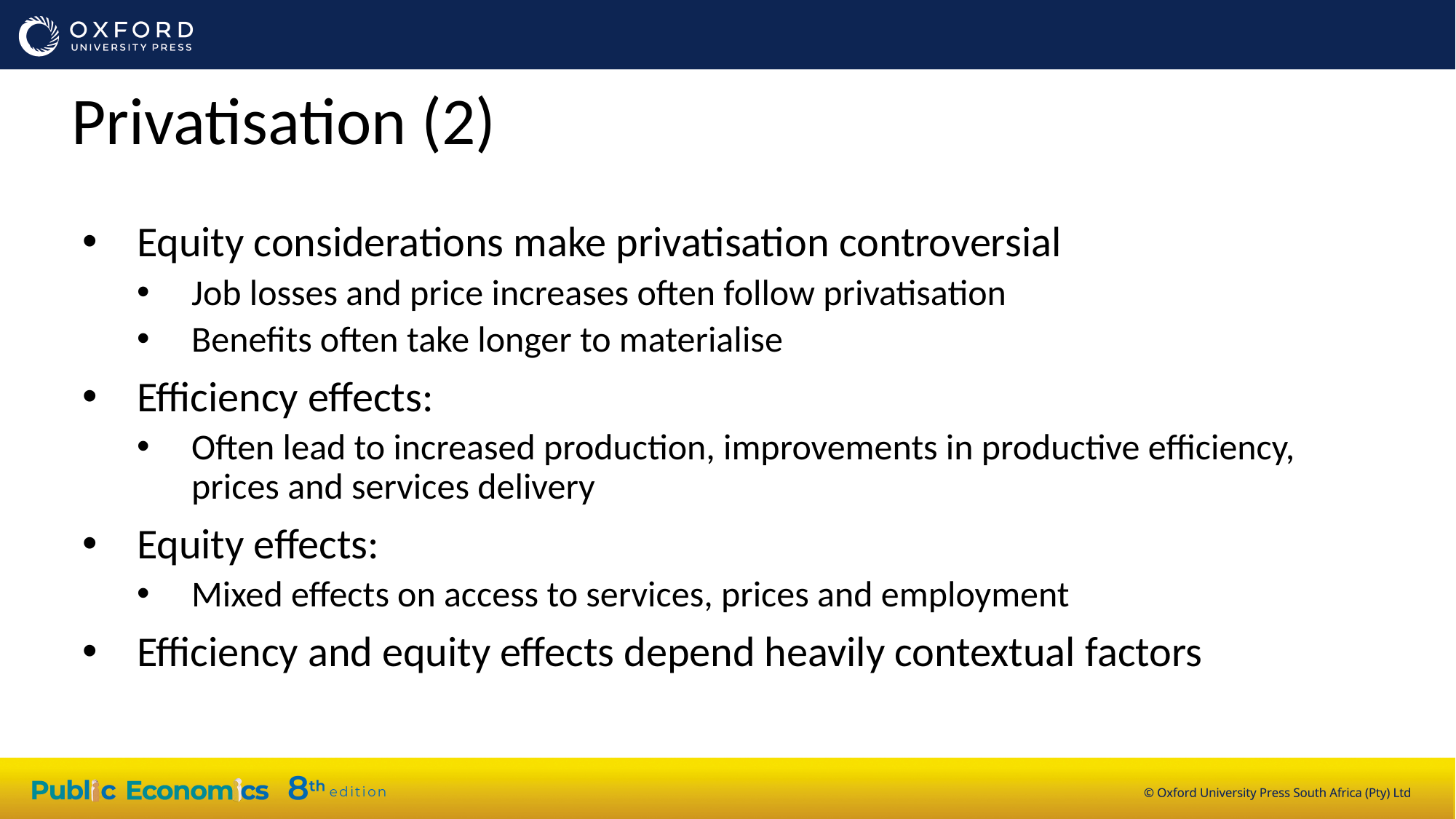

Privatisation (2)
Equity considerations make privatisation controversial
Job losses and price increases often follow privatisation
Benefits often take longer to materialise
Efficiency effects:
Often lead to increased production, improvements in productive efficiency, prices and services delivery
Equity effects:
Mixed effects on access to services, prices and employment
Efficiency and equity effects depend heavily contextual factors